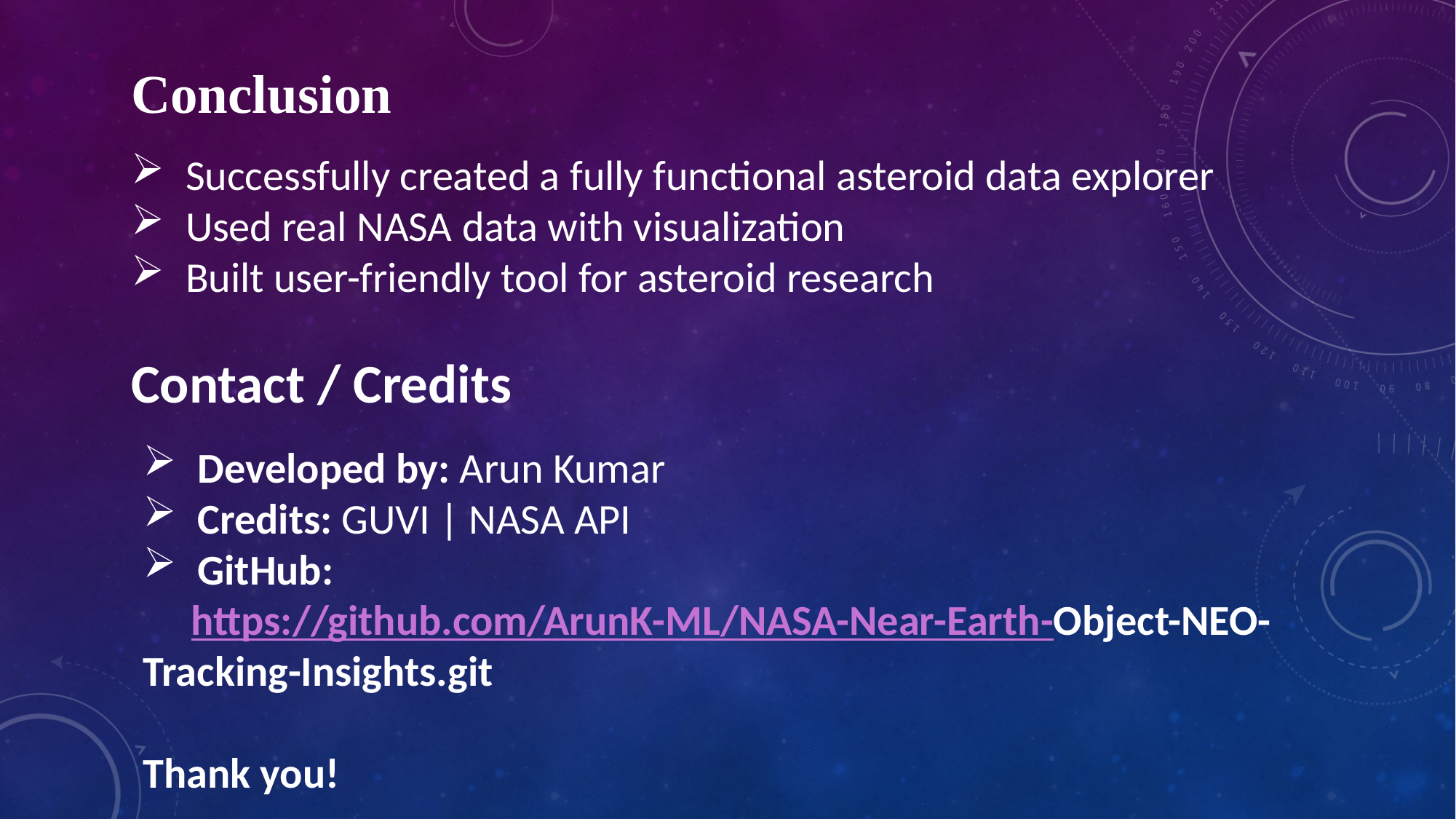

Conclusion
Successfully created a fully functional asteroid data explorer
Used real NASA data with visualization
Built user-friendly tool for asteroid research
Contact / Credits
Developed by: Arun Kumar
Credits: GUVI | NASA API
GitHub:
     https://github.com/ArunK-ML/NASA-Near-Earth-Object-NEO-Tracking-Insights.git

Thank you!